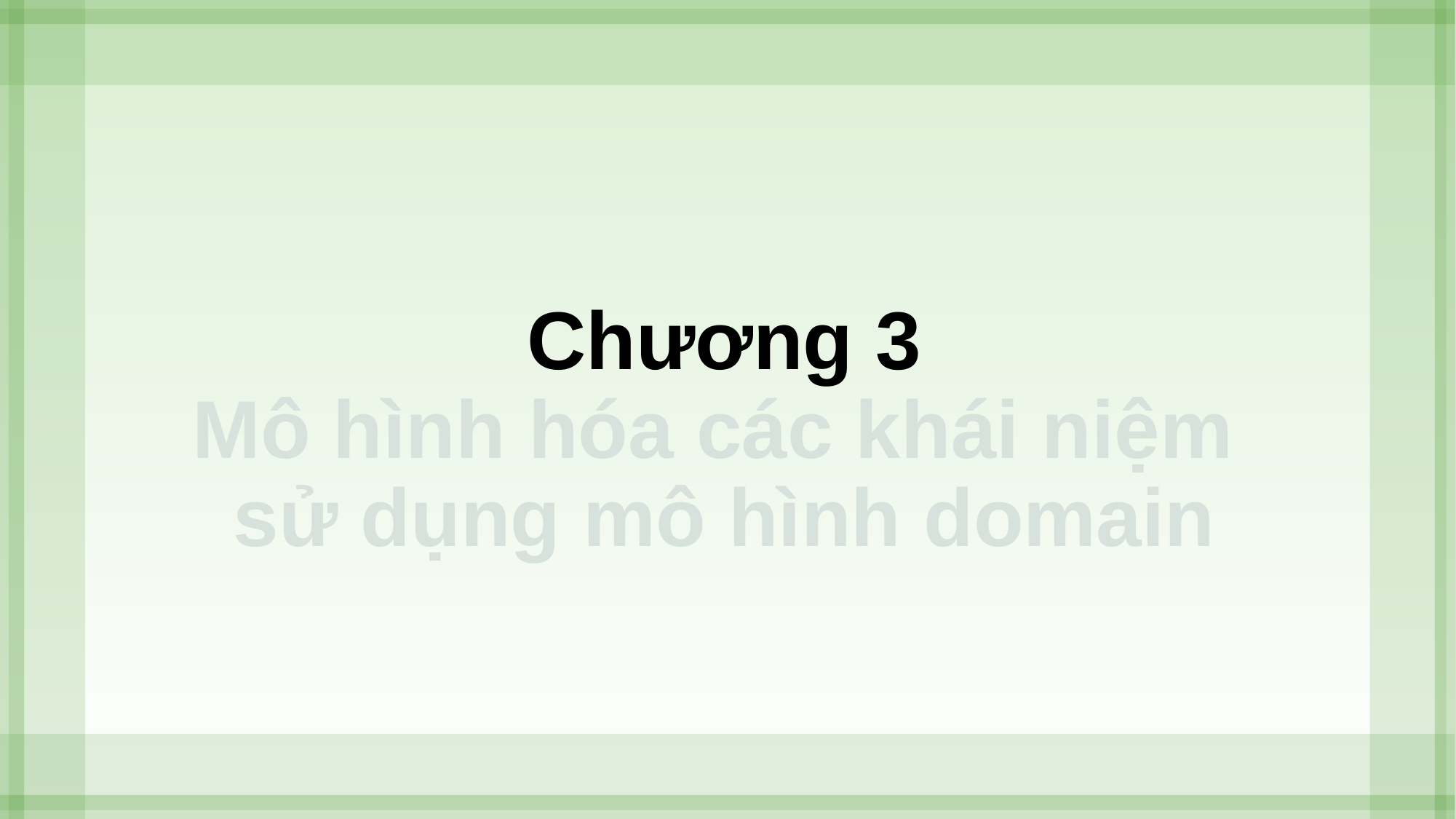

# Chương 3 Mô hình hóa các khái niệm sử dụng mô hình domain